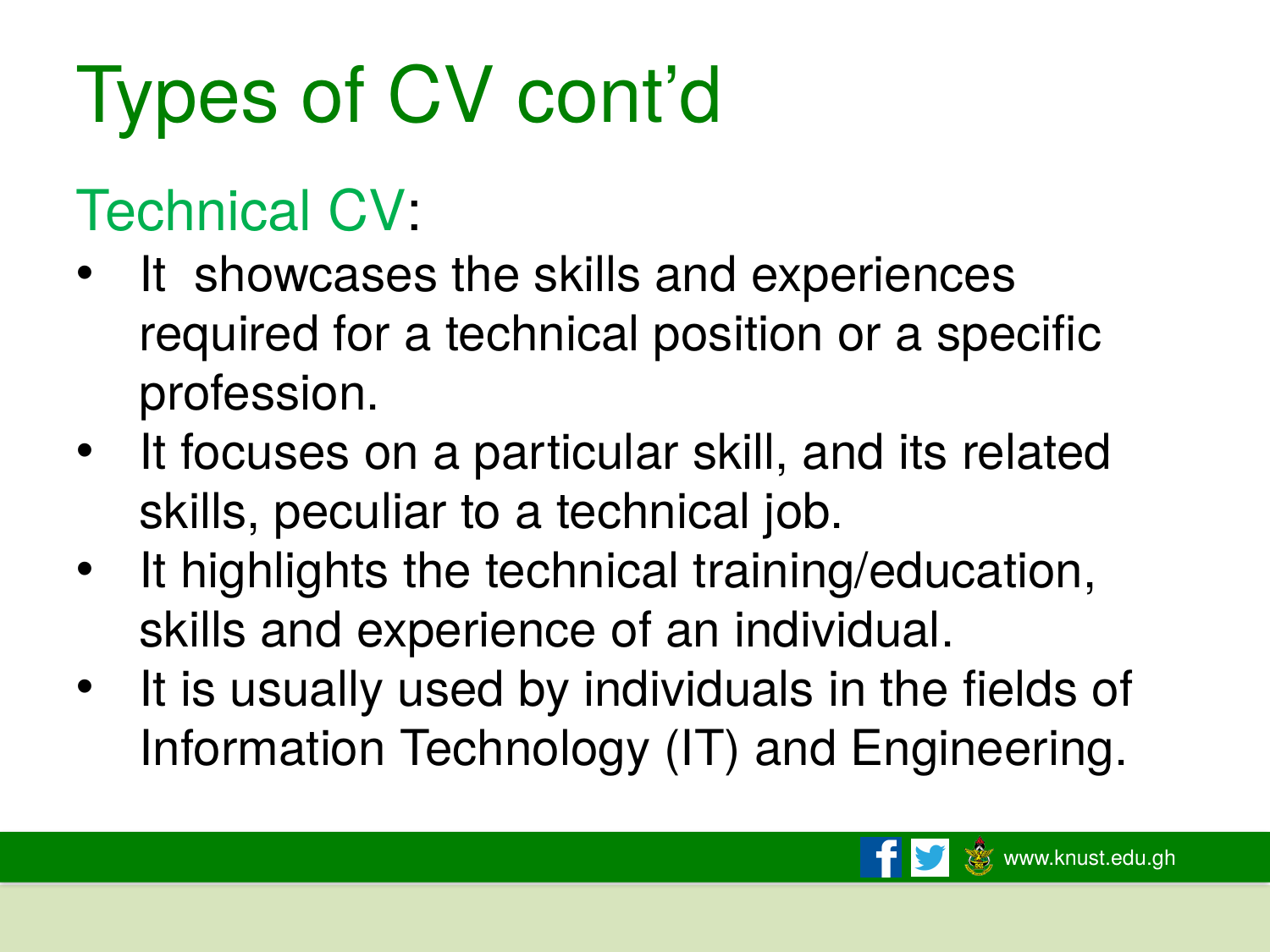

# Types of CV cont’d
Technical CV:
It  showcases the skills and experiences required for a technical position or a specific profession.
It focuses on a particular skill, and its related skills, peculiar to a technical job.
It highlights the technical training/education, skills and experience of an individual.
It is usually used by individuals in the fields of Information Technology (IT) and Engineering.